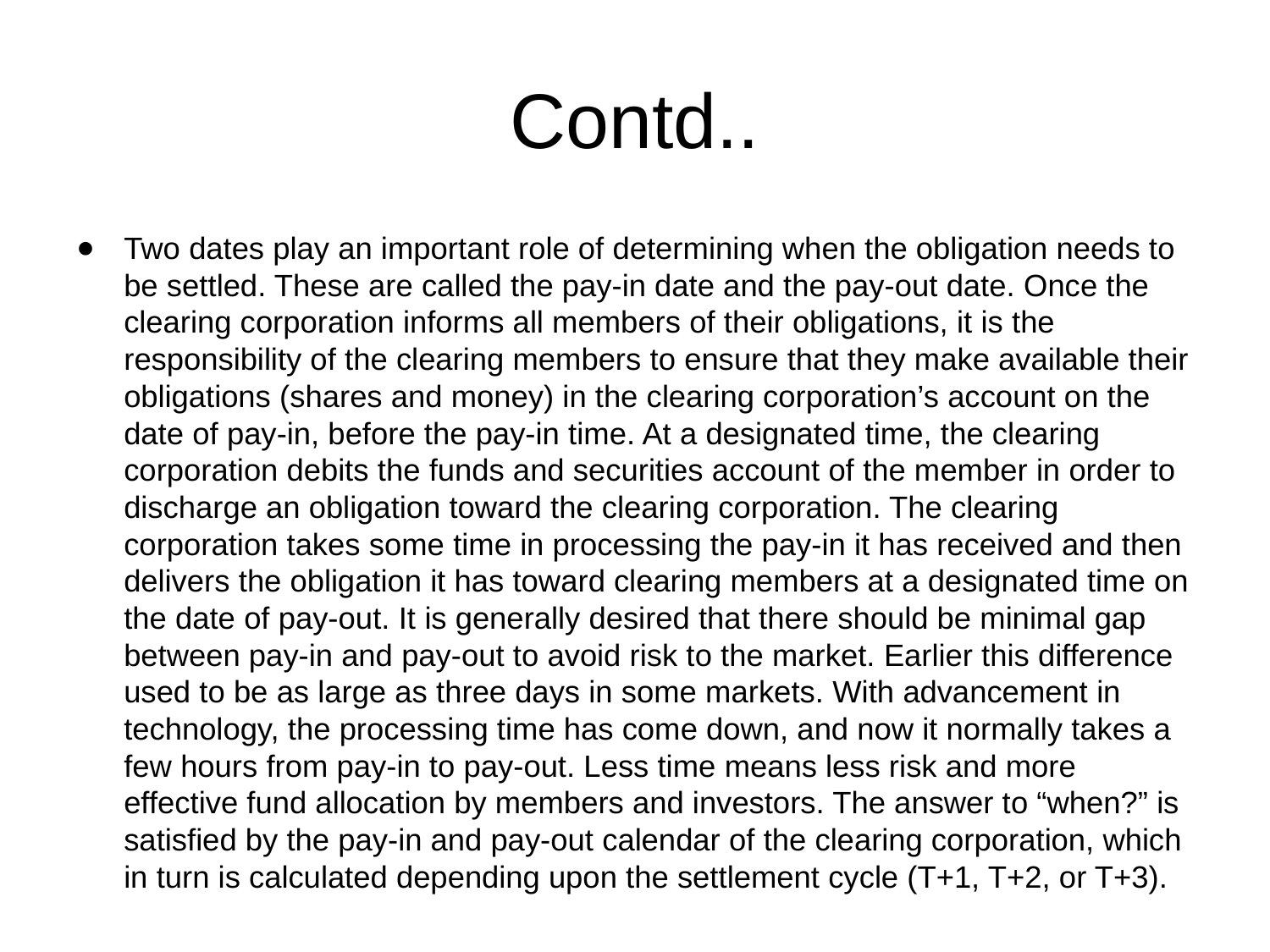

# Contd..
Two dates play an important role of determining when the obligation needs to be settled. These are called the pay-in date and the pay-out date. Once the clearing corporation informs all members of their obligations, it is the responsibility of the clearing members to ensure that they make available their obligations (shares and money) in the clearing corporation’s account on the date of pay-in, before the pay-in time. At a designated time, the clearing corporation debits the funds and securities account of the member in order to discharge an obligation toward the clearing corporation. The clearing corporation takes some time in processing the pay-in it has received and then delivers the obligation it has toward clearing members at a designated time on the date of pay-out. It is generally desired that there should be minimal gap between pay-in and pay-out to avoid risk to the market. Earlier this difference used to be as large as three days in some markets. With advancement in technology, the processing time has come down, and now it normally takes a few hours from pay-in to pay-out. Less time means less risk and more effective fund allocation by members and investors. The answer to “when?” is satisfied by the pay-in and pay-out calendar of the clearing corporation, which in turn is calculated depending upon the settlement cycle (T+1, T+2, or T+3).